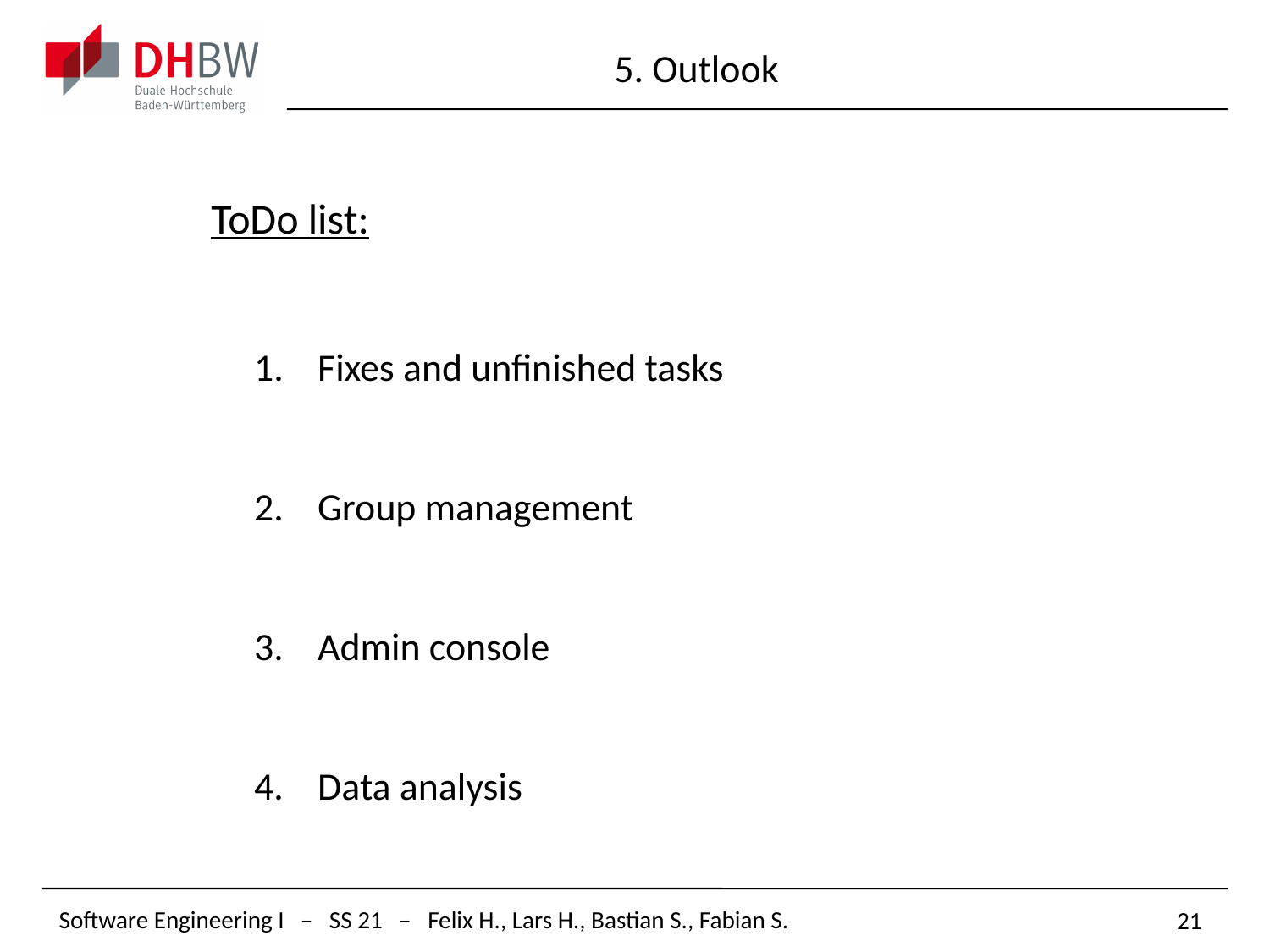

5. Outlook
ToDo list:
Fixes and unfinished tasks
Group management
Admin console
Data analysis
21